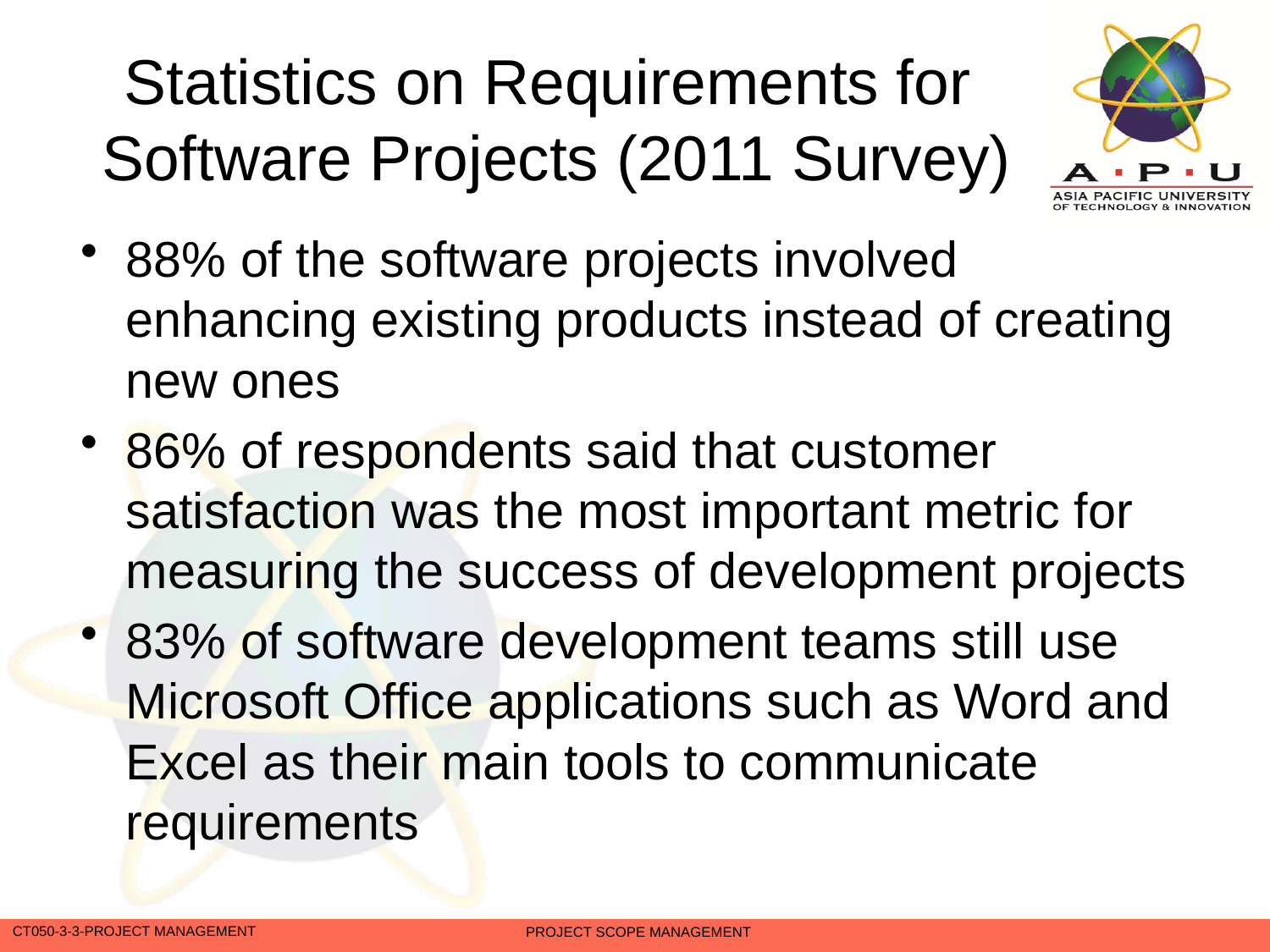

# Statistics on Requirements for Software Projects (2011 Survey)
88% of the software projects involved enhancing existing products instead of creating new ones
86% of respondents said that customer satisfaction was the most important metric for measuring the success of development projects
83% of software development teams still use Microsoft Office applications such as Word and Excel as their main tools to communicate requirements